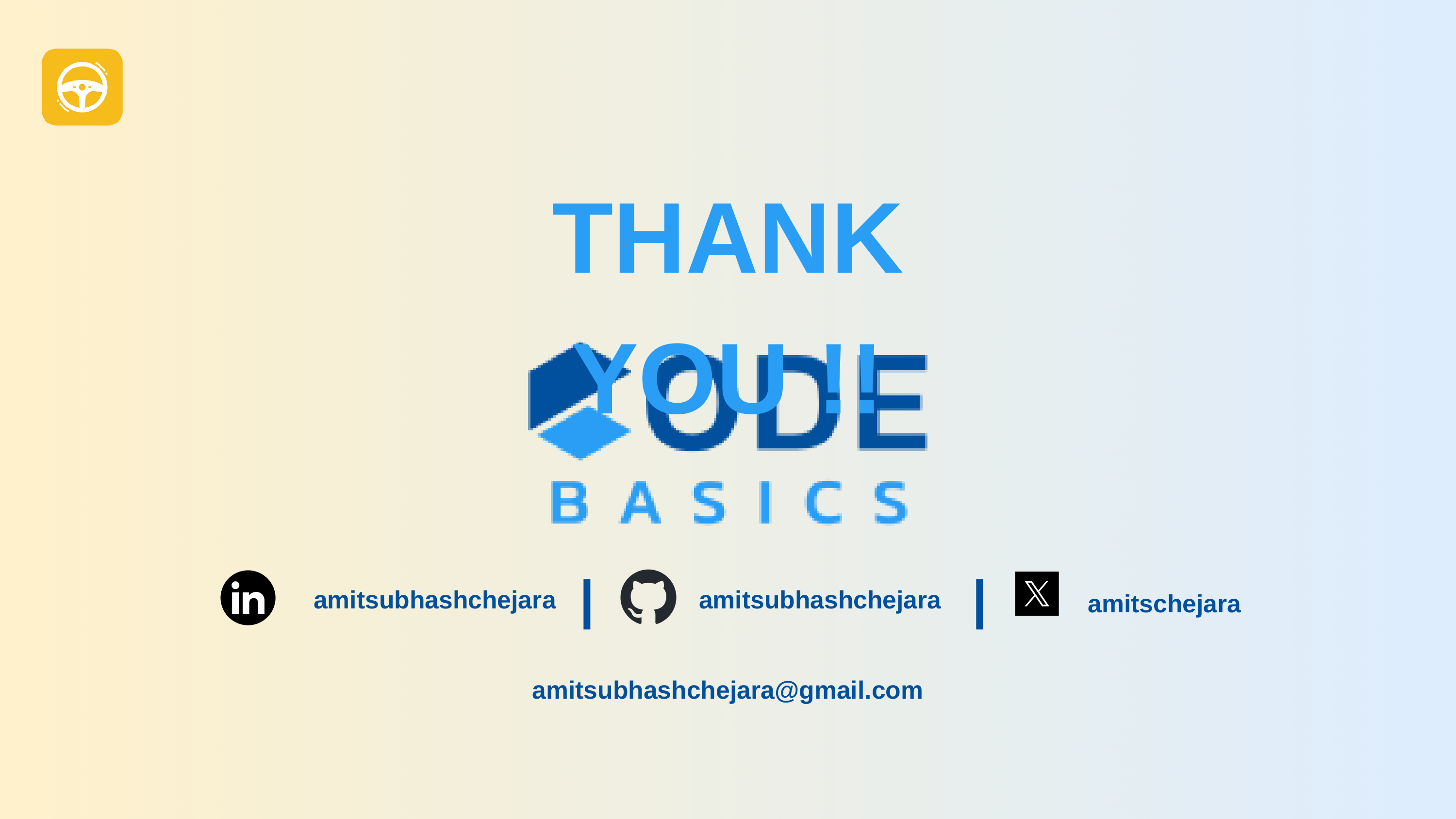

THANK YOU !!

|
|

amitsubhashchejara
amitsubhashchejara
amitschejara
amitsubhashchejara@gmail.com